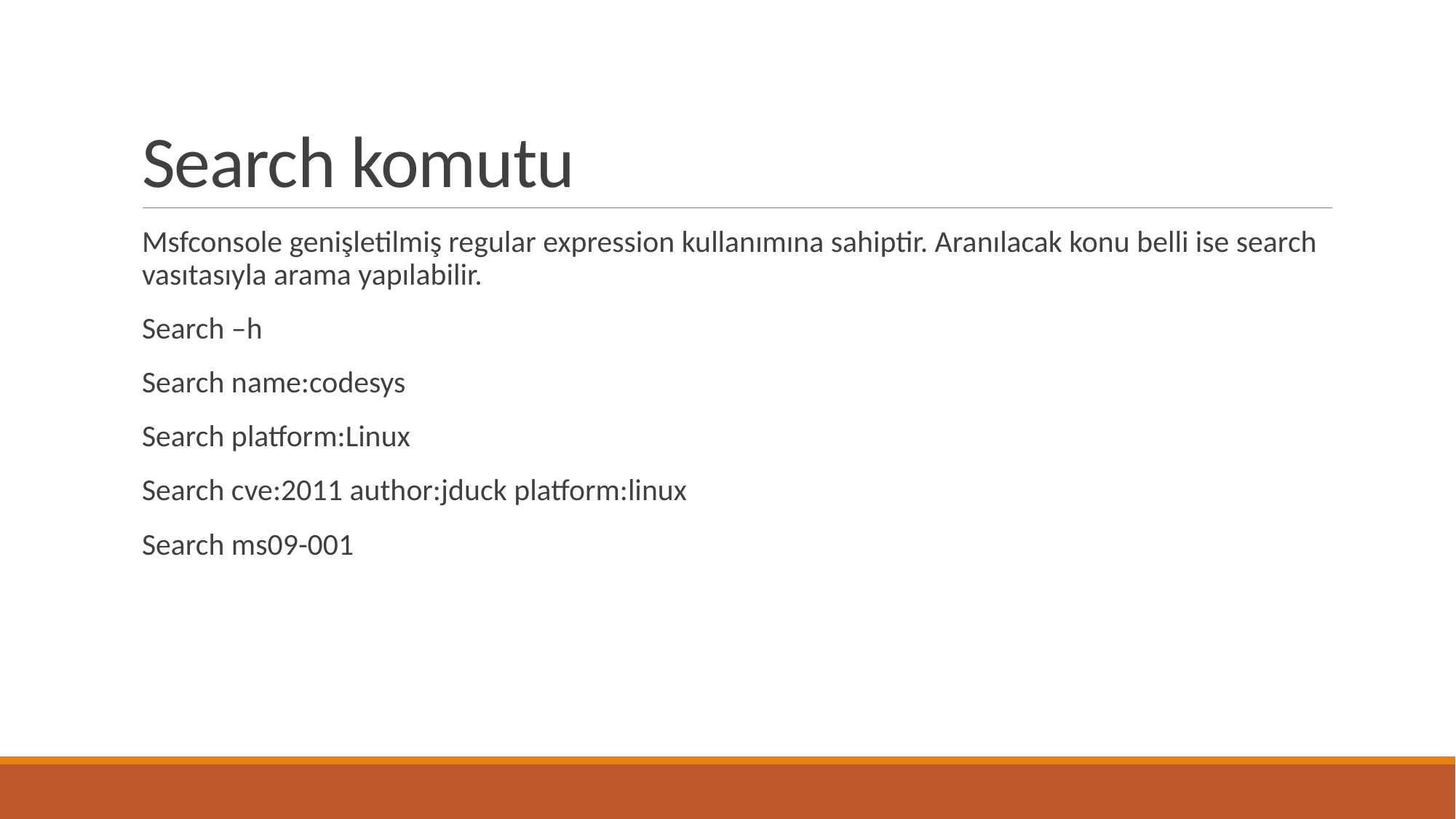

# Search komutu
Msfconsole genişletilmiş regular expression kullanımına sahiptir. Aranılacak konu belli ise search vasıtasıyla arama yapılabilir.
Search –h
Search name:codesys
Search platform:Linux
Search cve:2011 author:jduck platform:linux
Search ms09-001